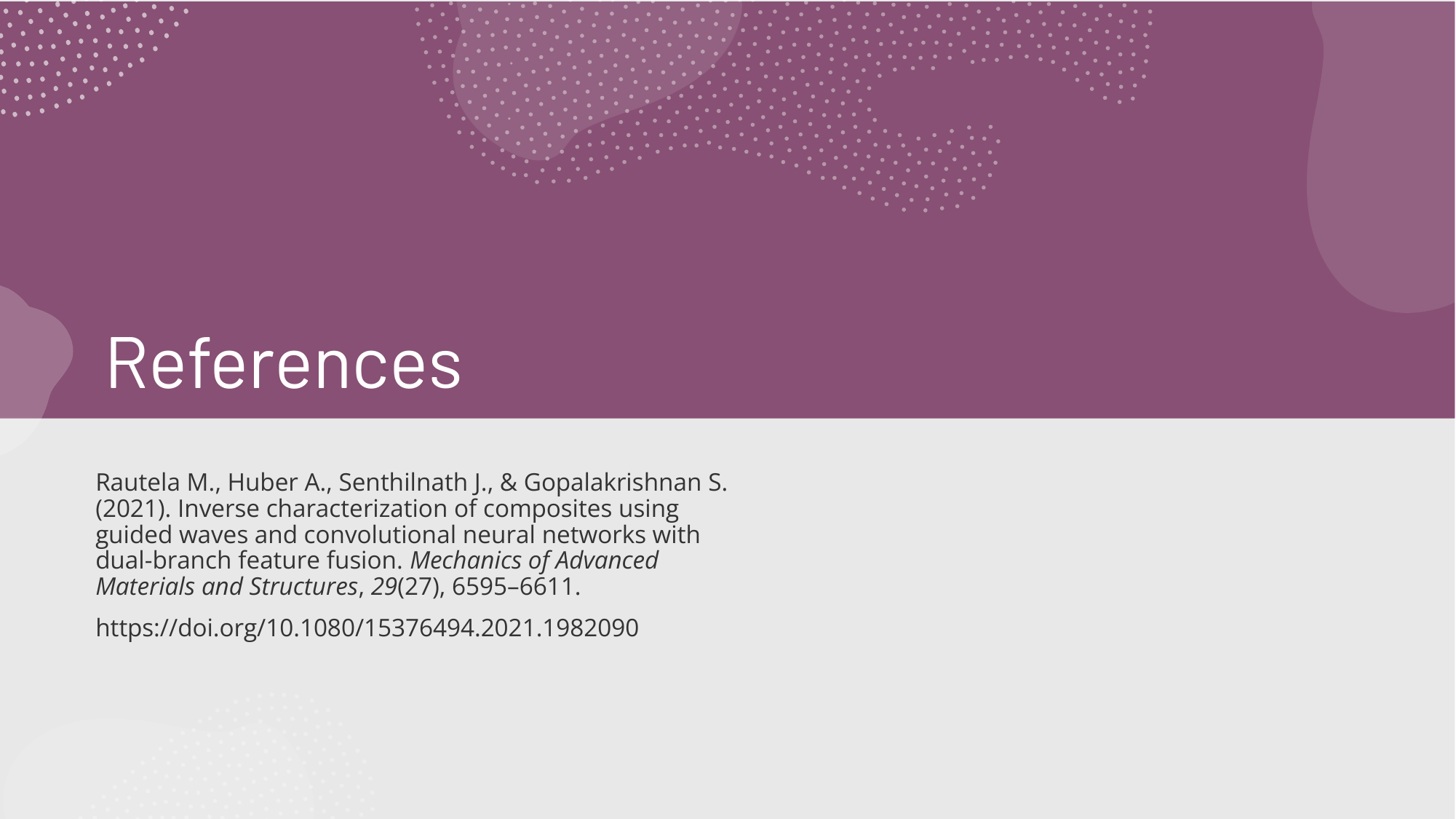

# References
Rautela M., Huber A., Senthilnath J., & Gopalakrishnan S. (2021). Inverse characterization of composites using guided waves and convolutional neural networks with dual-branch feature fusion. Mechanics of Advanced Materials and Structures, 29(27), 6595–6611.
https://doi.org/10.1080/15376494.2021.1982090